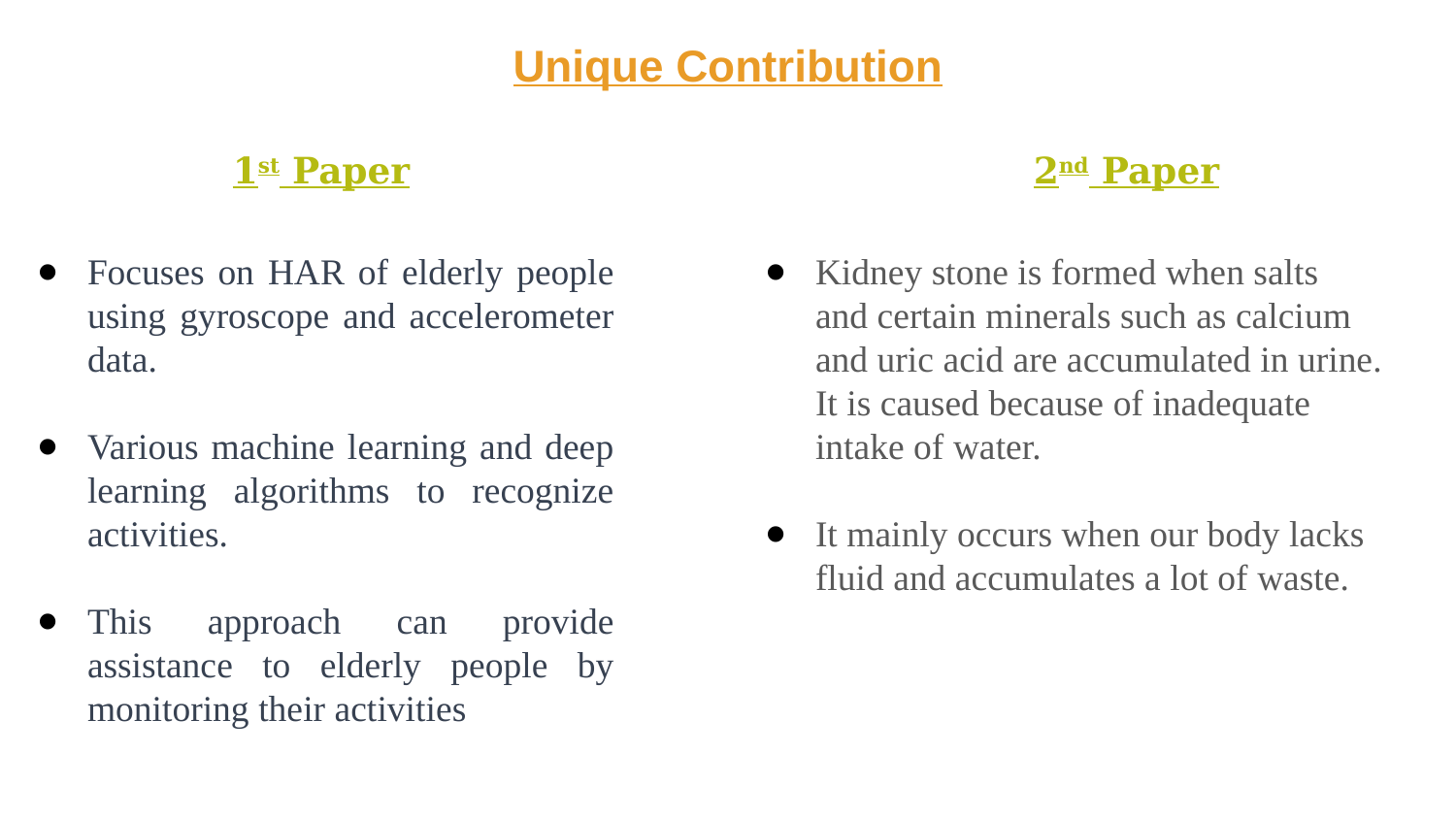

# Unique Contribution
1st Paper
2nd Paper
Focuses on HAR of elderly people using gyroscope and accelerometer data.

Various machine learning and deep learning algorithms to recognize activities.

This approach can provide assistance to elderly people by monitoring their activities
Kidney stone is formed when salts and certain minerals such as calcium and uric acid are accumulated in urine. It is caused because of inadequate intake of water.

It mainly occurs when our body lacks fluid and accumulates a lot of waste.